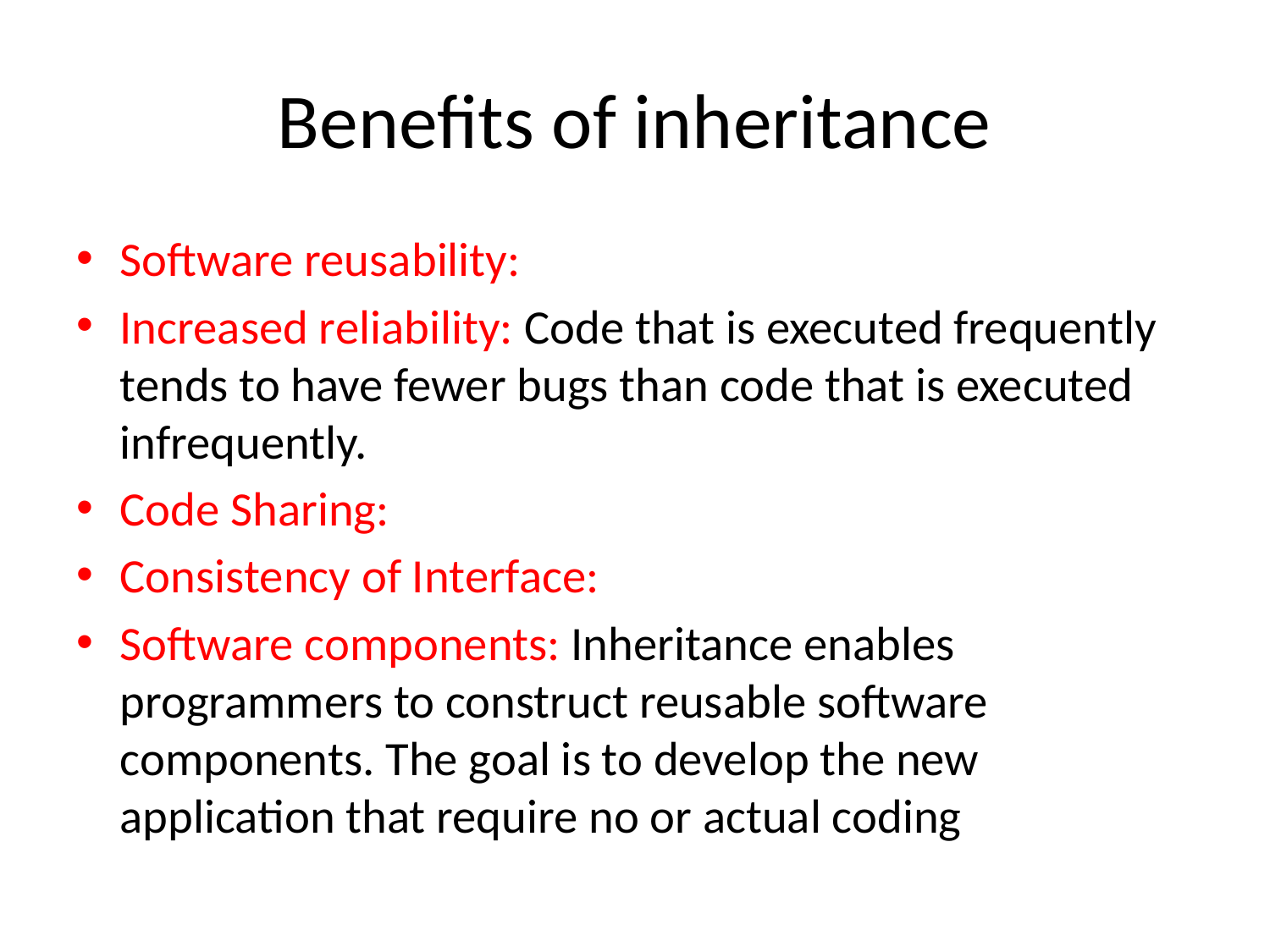

# Benefits of inheritance
Software reusability:
Increased reliability: Code that is executed frequently tends to have fewer bugs than code that is executed infrequently.
Code Sharing:
Consistency of Interface:
Software components: Inheritance enables programmers to construct reusable software components. The goal is to develop the new application that require no or actual coding